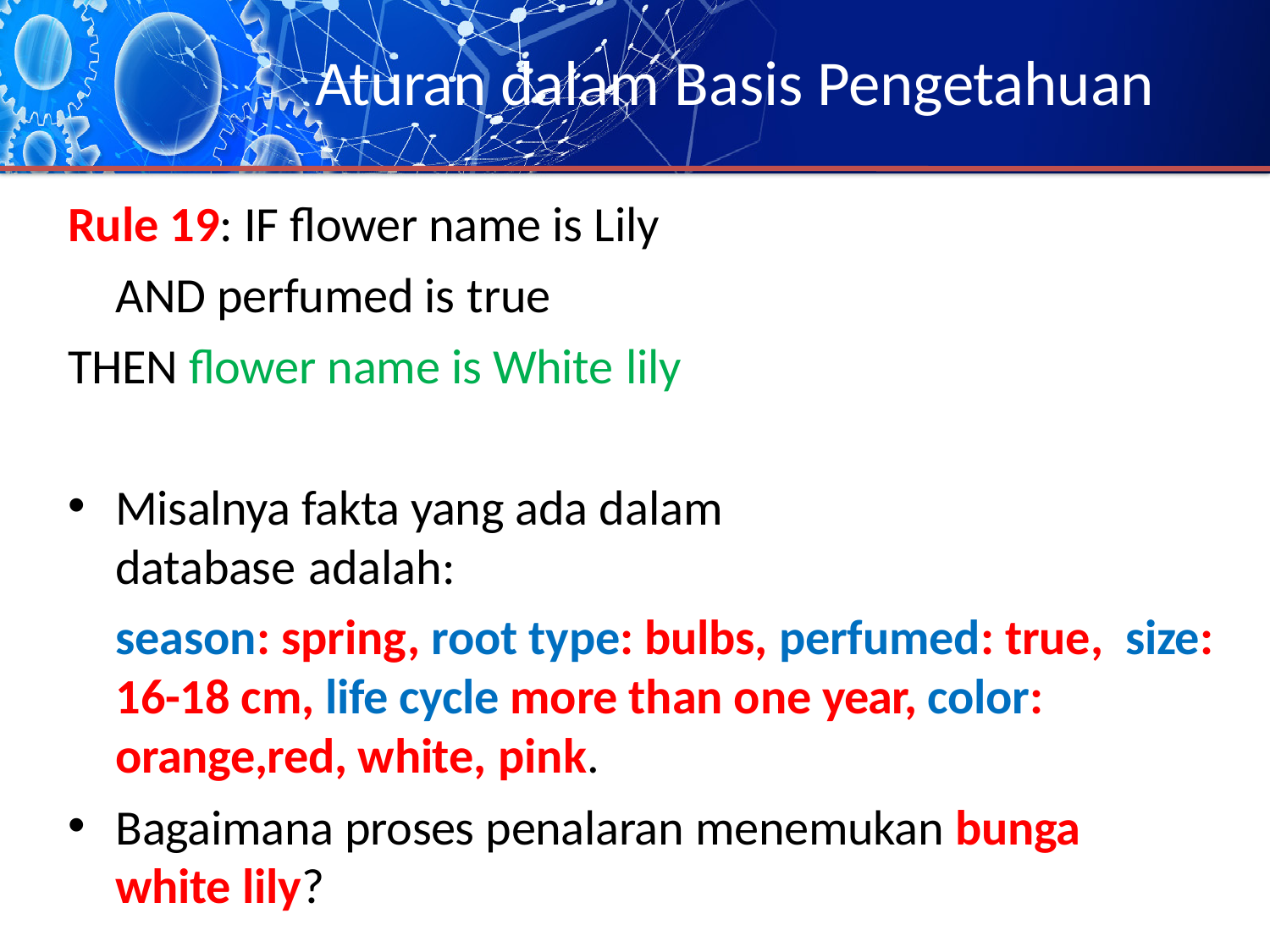

# Aturan dalam Basis Pengetahuan

Rule 19: IF flower name is Lily  AND perfumed is true
THEN flower name is White lily

Misalnya fakta yang ada dalam database adalah:
season: spring, root type: bulbs, perfumed: true,  size: 16-18 cm, life cycle more than one year, color:  orange,red, white, pink.
Bagaimana proses penalaran menemukan bunga  white lily?